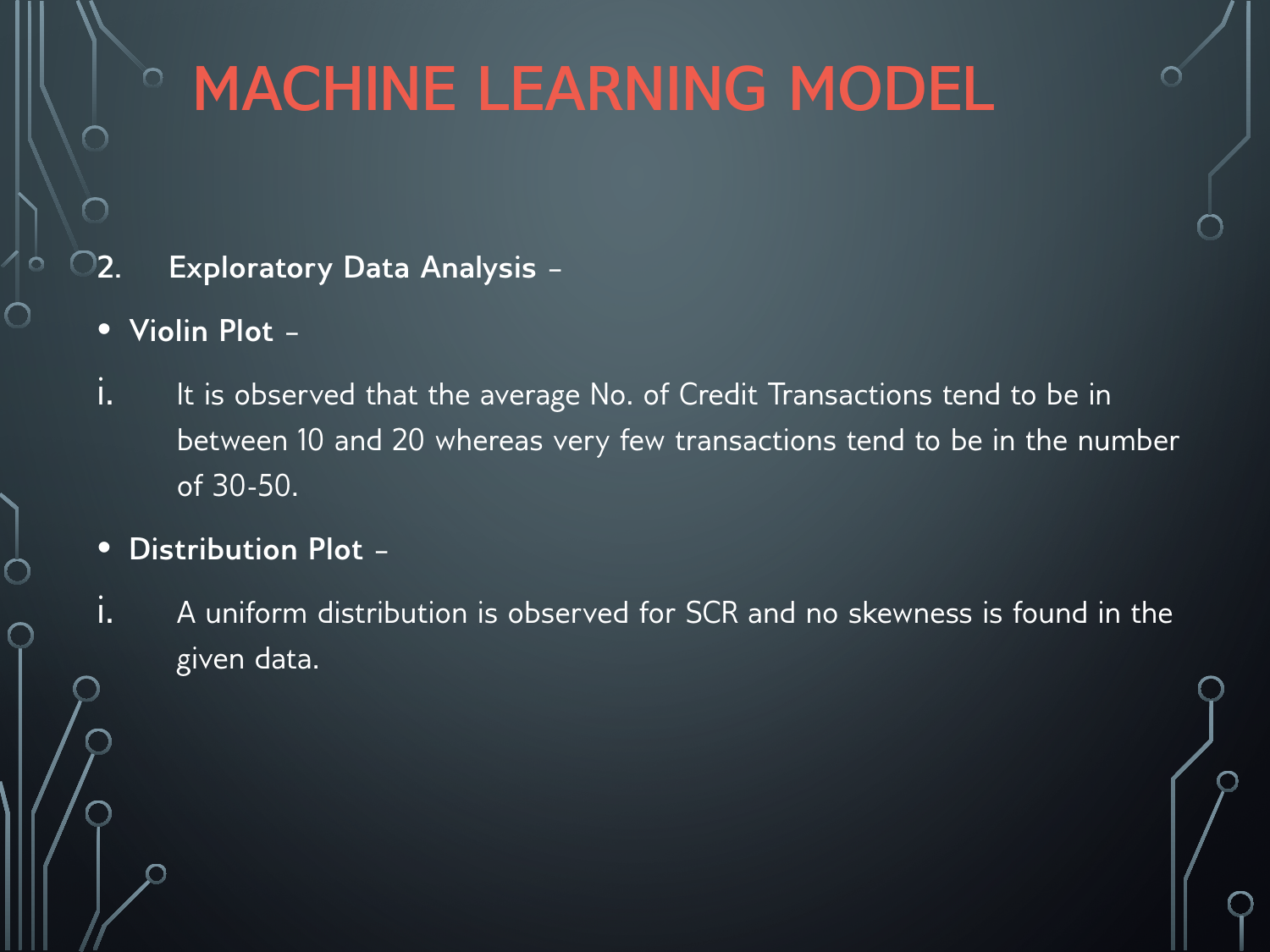

# Machine Learning Model
2.	Exploratory Data Analysis –
Violin Plot –
It is observed that the average No. of Credit Transactions tend to be in between 10 and 20 whereas very few transactions tend to be in the number of 30-50.
Distribution Plot –
A uniform distribution is observed for SCR and no skewness is found in the given data.